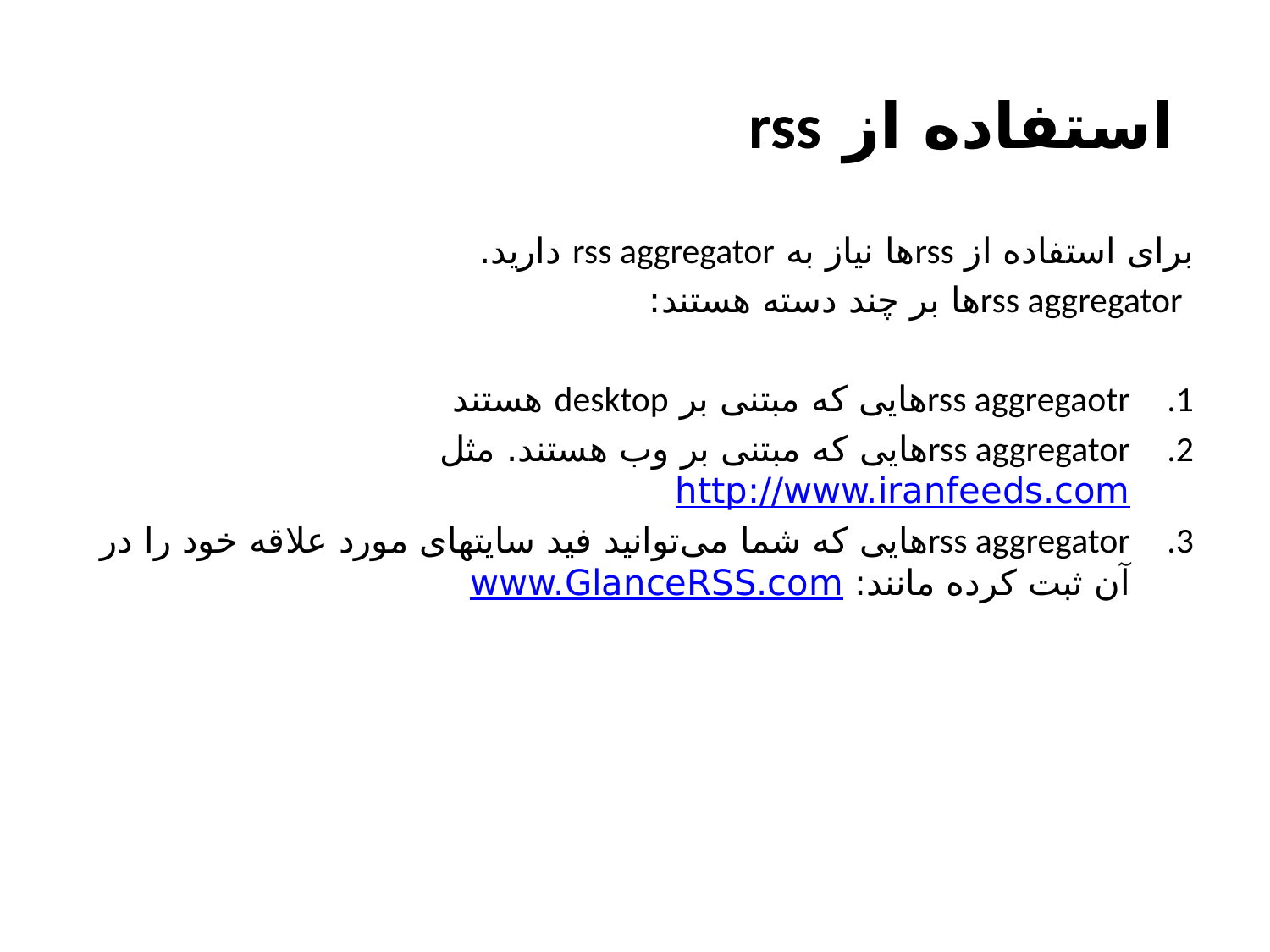

# استفاده از rss
برای استفاده از rssها نیاز به rss aggregator دارید.
 rss aggregatorها بر چند دسته هستند:

rss aggregaotrهایی که مبتنی بر desktop هستند
rss aggregatorهایی که مبتنی بر وب هستند. مثل http://www.iranfeeds.com
rss aggregatorهایی که شما می‌توانید فید سایتهای مورد علاقه خود را در آن ثبت کرده مانند: www.GlanceRSS.com